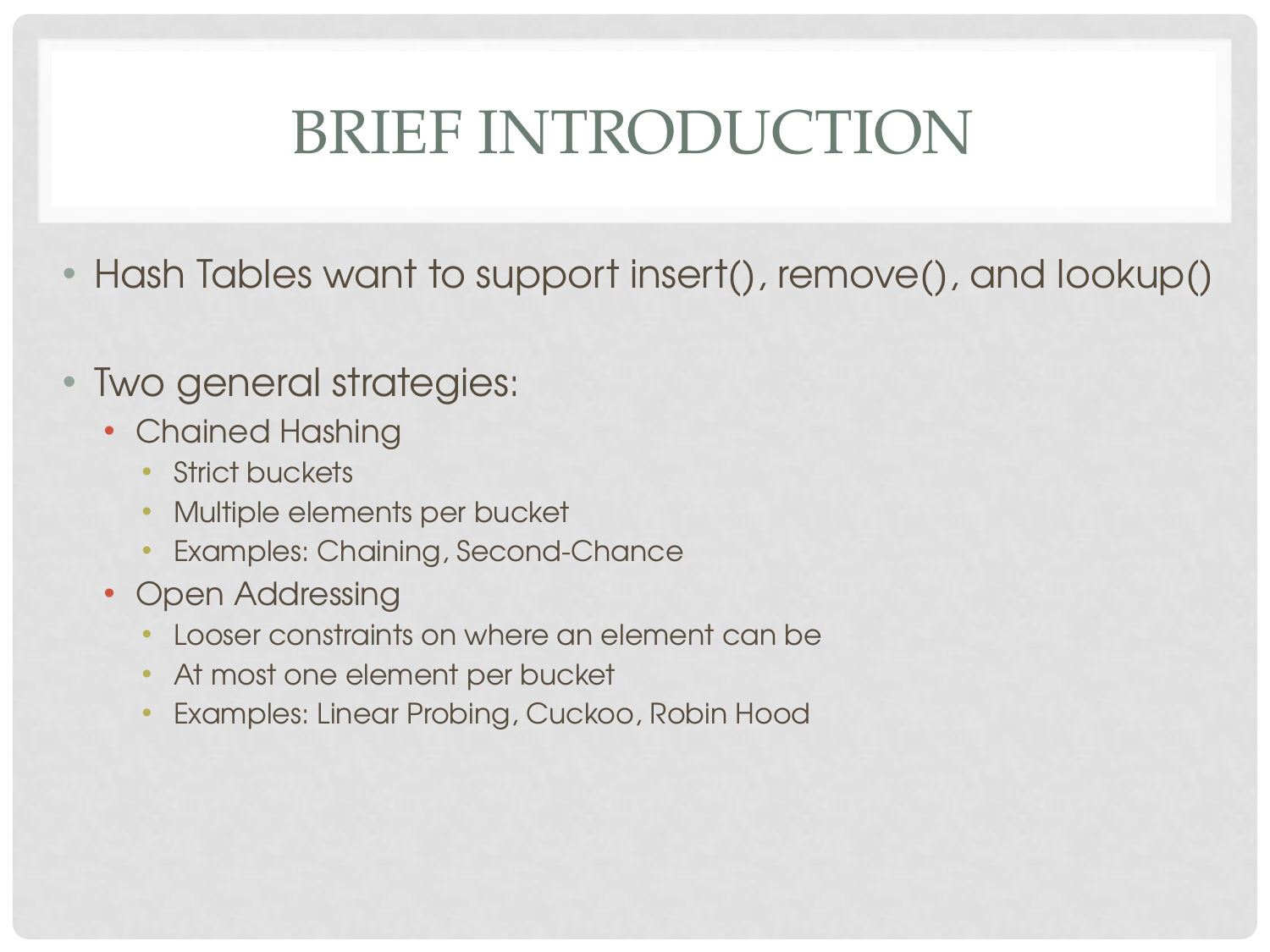

# Brief Introduction
Hash Tables want to support insert(), remove(), and lookup()

Two general strategies:
Chained Hashing
Strict buckets
Multiple elements per bucket
Examples: Chaining, Second-Chance
Open Addressing
Looser constraints on where an element can be
At most one element per bucket
Examples: Linear Probing, Cuckoo, Robin Hood